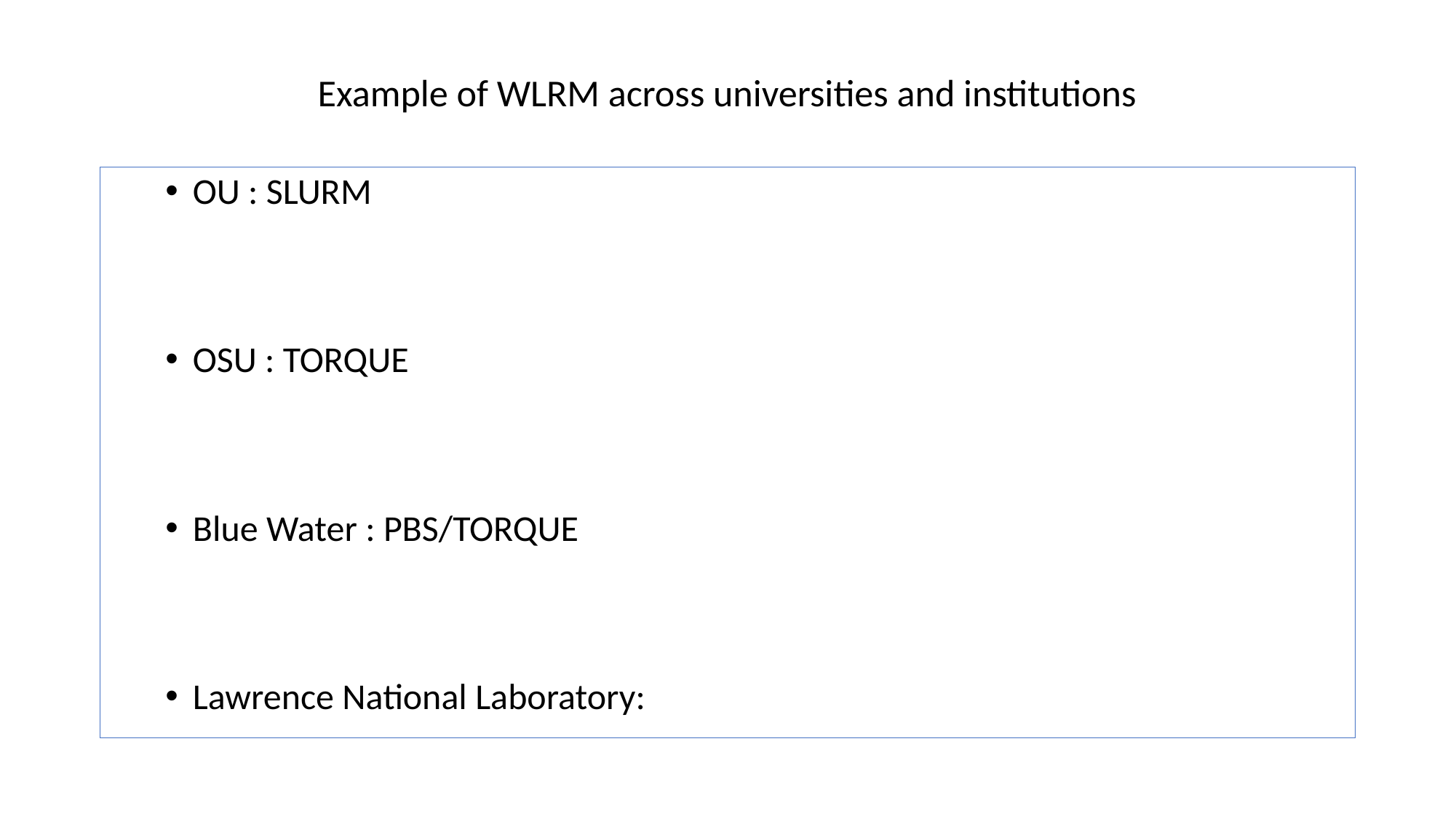

# Example of WLRM across universities and institutions
OU : SLURM

OSU : TORQUE

Blue Water : PBS/TORQUE

Lawrence National Laboratory: